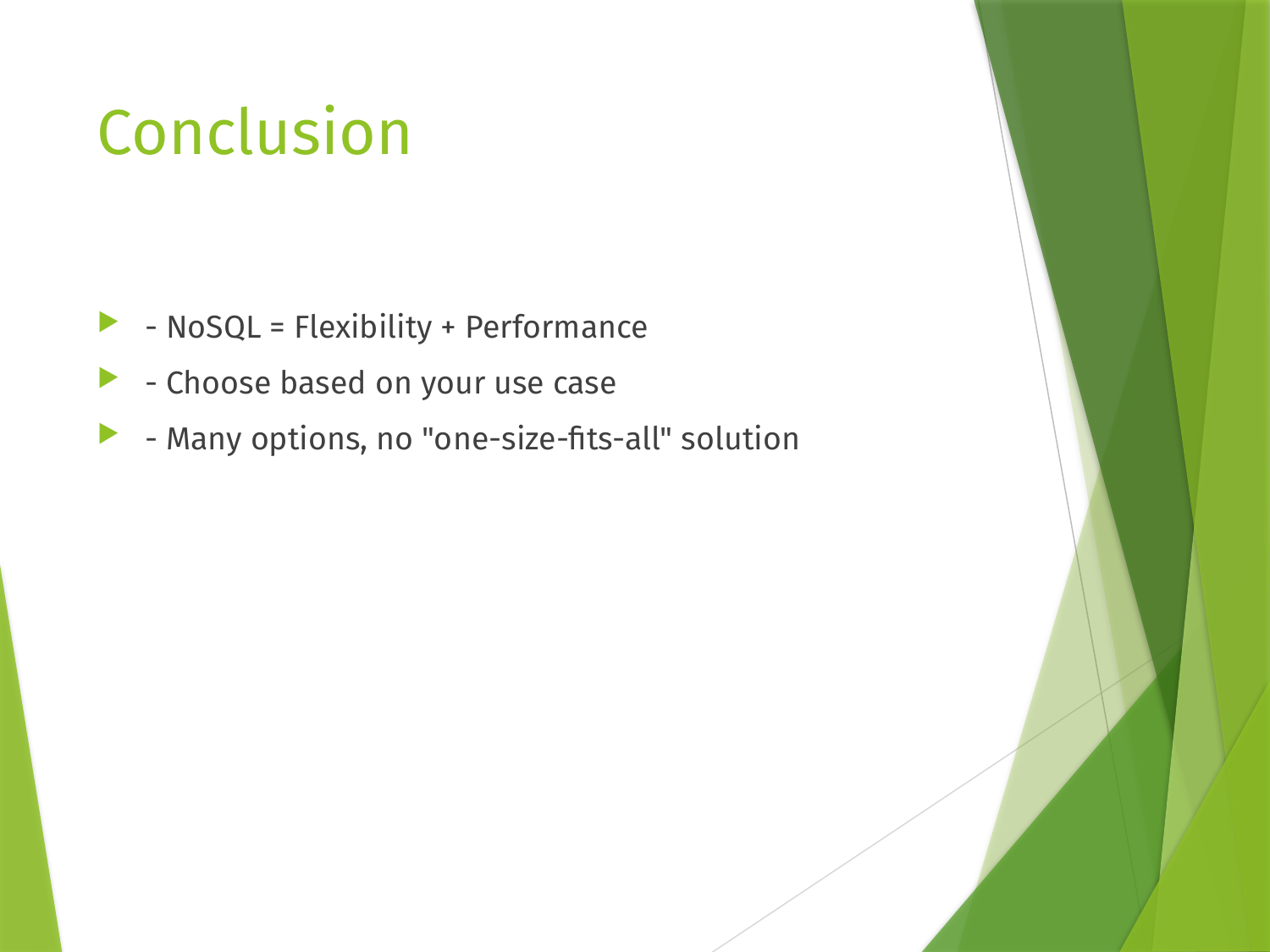

# Conclusion
- NoSQL = Flexibility + Performance
- Choose based on your use case
- Many options, no "one-size-fits-all" solution